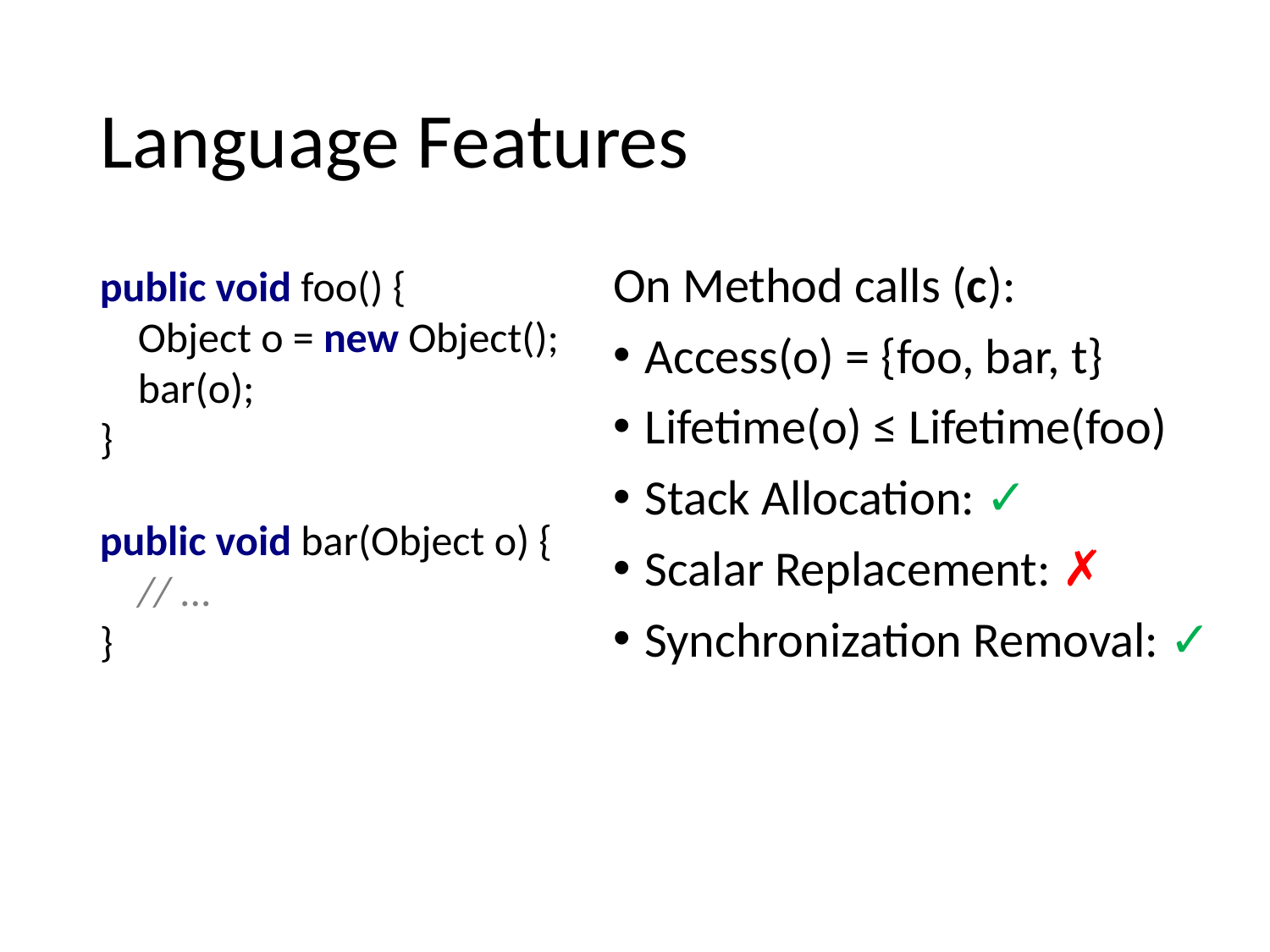

# Language Features
public void foo() {
    Object o = new Object();
    bar(o);
}
public void bar(Object o) {
    // ...
}
On Method calls (c):
Access(o) = {foo, bar, t}
Lifetime(o) ≤ Lifetime(foo)
Stack Allocation: ✓
Scalar Replacement: ✗
Synchronization Removal: ✓